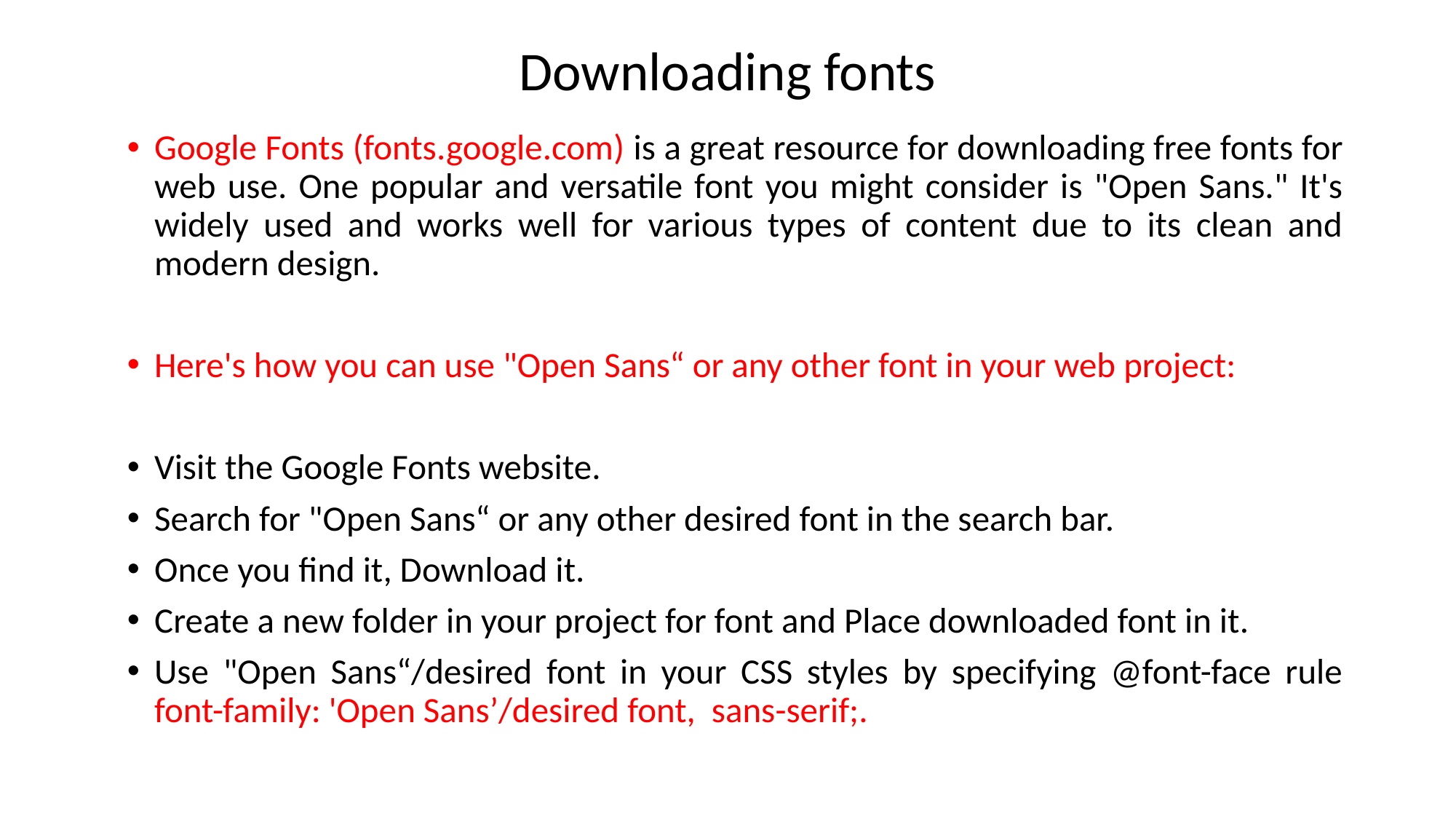

# Downloading fonts
Google Fonts (fonts.google.com) is a great resource for downloading free fonts for web use. One popular and versatile font you might consider is "Open Sans." It's widely used and works well for various types of content due to its clean and modern design.

Here's how you can use "Open Sans“ or any other font in your web project:

Visit the Google Fonts website.
Search for "Open Sans“ or any other desired font in the search bar.
Once you find it, Download it.
Create a new folder in your project for font and Place downloaded font in it.
Use "Open Sans“/desired font in your CSS styles by specifying @font-face rule font-family: 'Open Sans’/desired font,  sans-serif;.